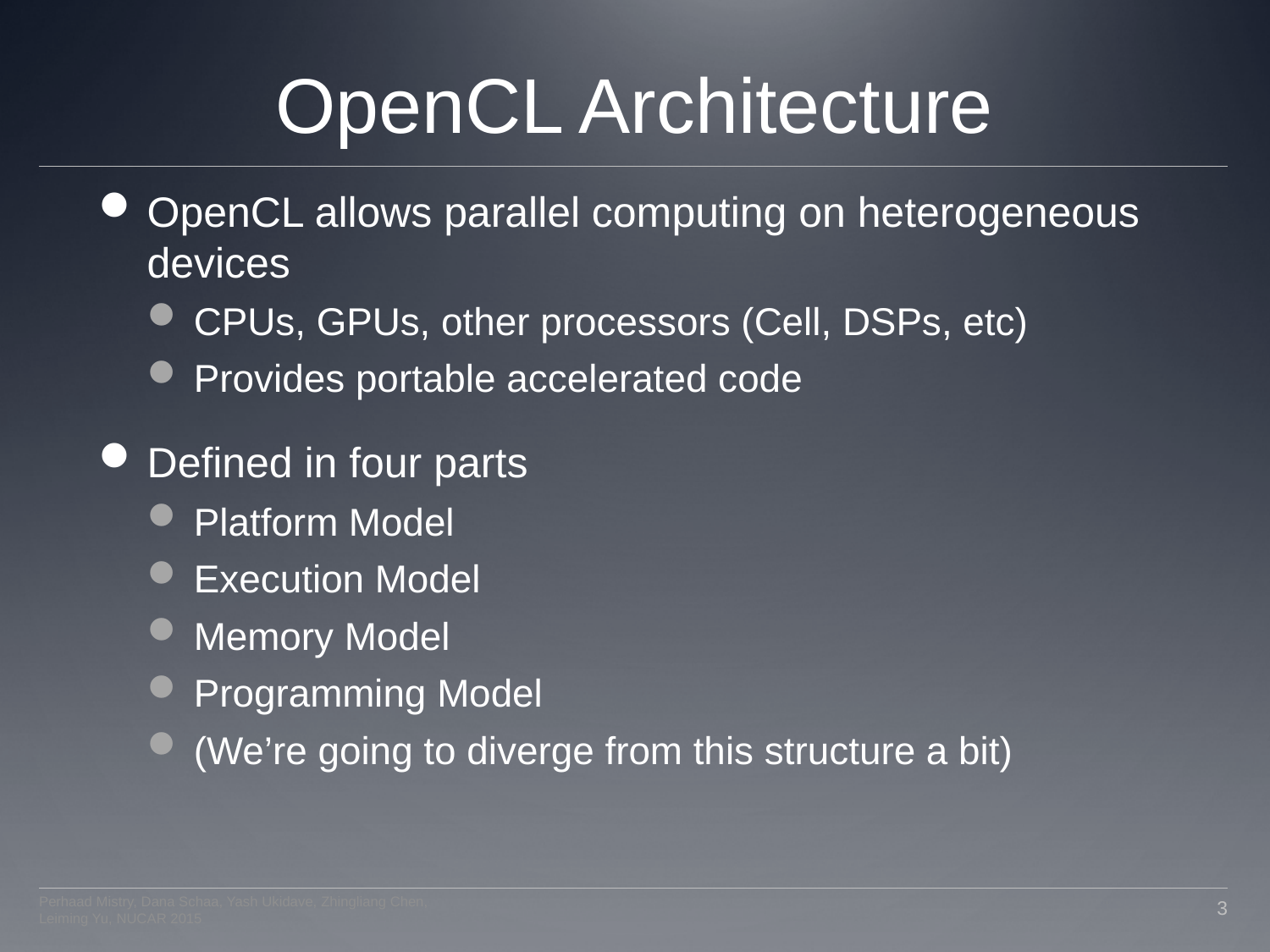

# OpenCL Architecture
OpenCL allows parallel computing on heterogeneous devices
CPUs, GPUs, other processors (Cell, DSPs, etc)
Provides portable accelerated code
Defined in four parts
Platform Model
Execution Model
Memory Model
Programming Model
(We’re going to diverge from this structure a bit)
Perhaad Mistry, Dana Schaa, Yash Ukidave, Zhingliang Chen, Leiming Yu, NUCAR 2015
3